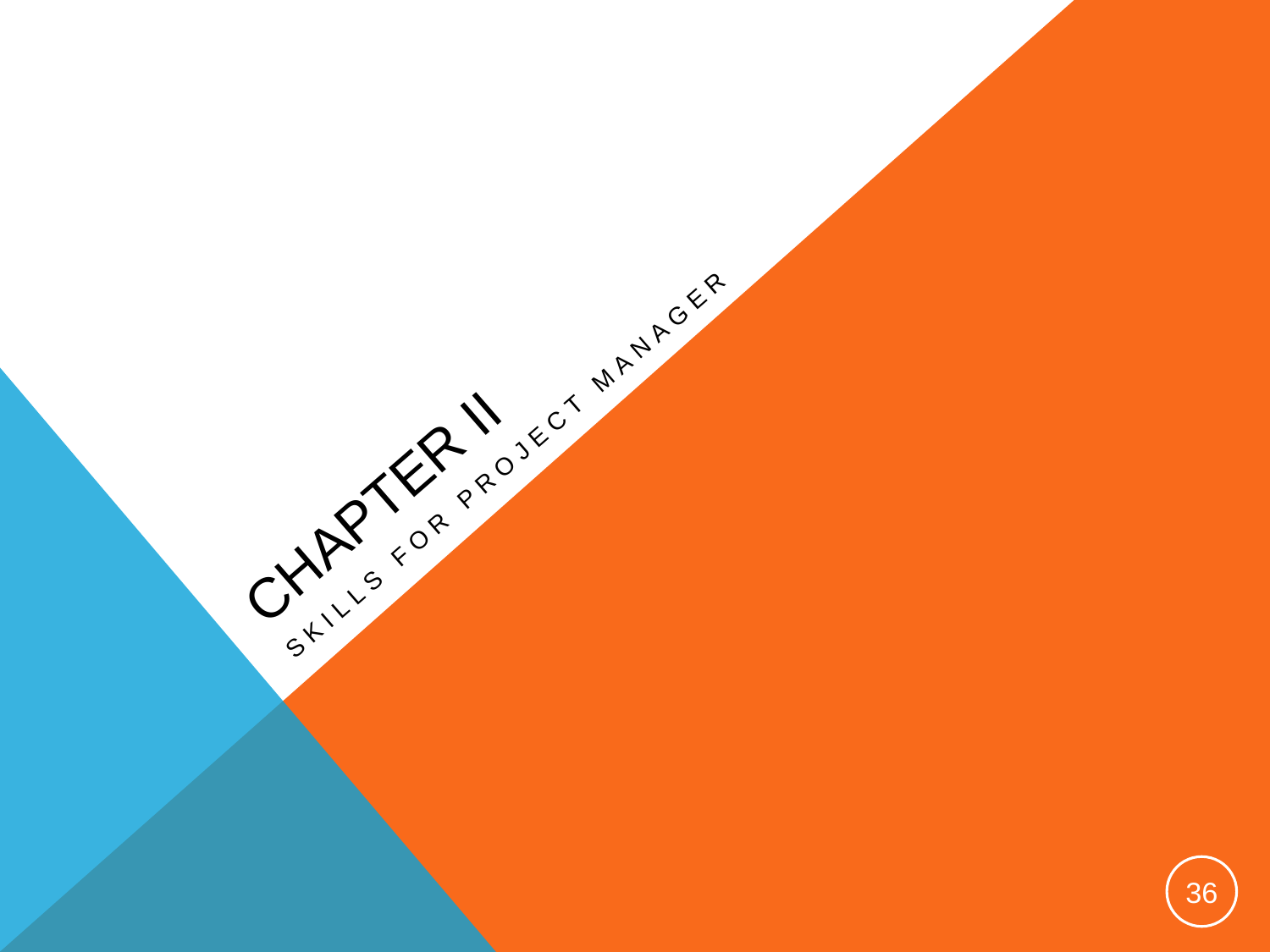

# Chapter II
Skills For project manager
36